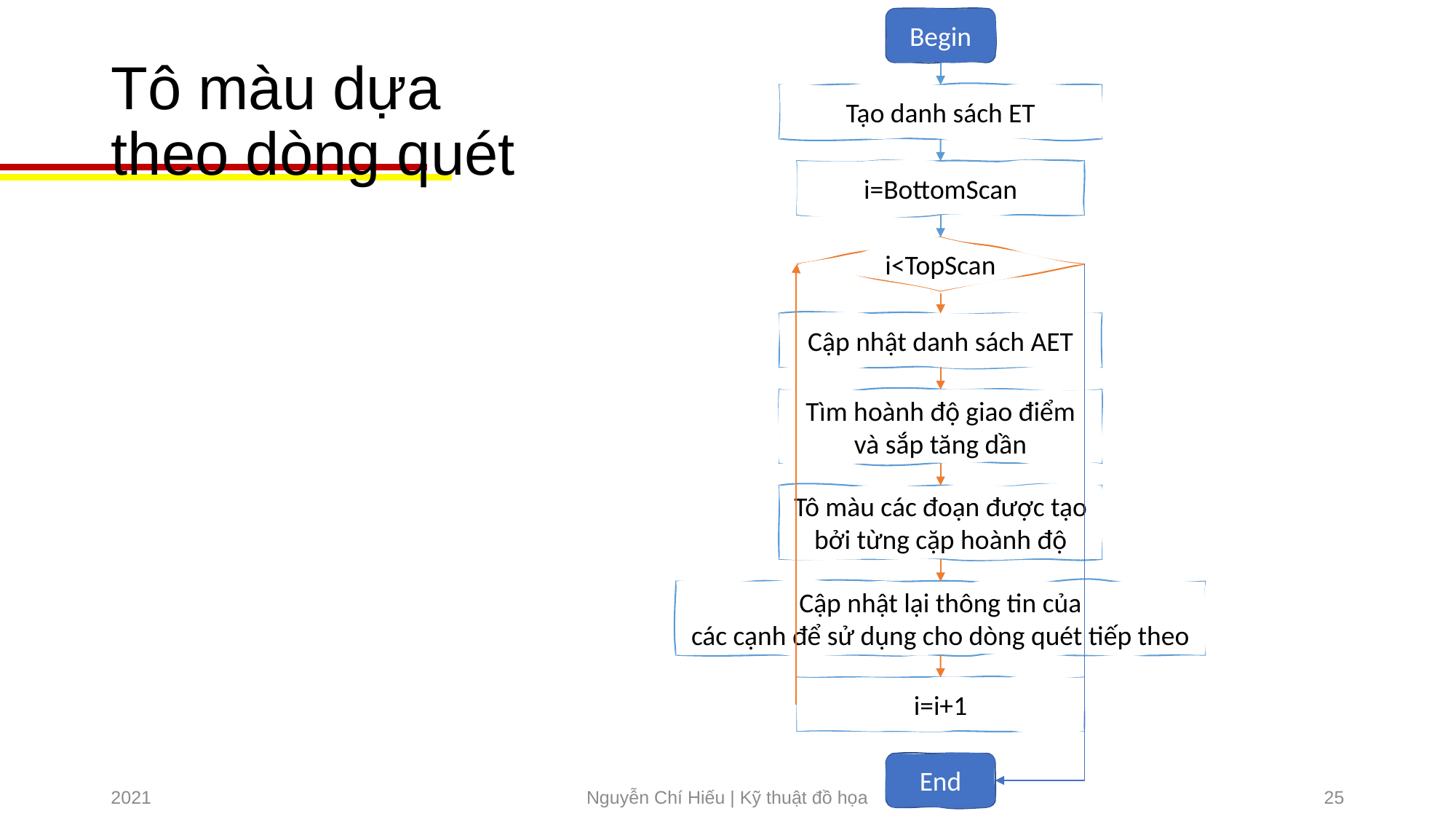

Begin
# Tô màu dựa theo dòng quét

Tạo danh sách ET
i=BottomScan
i<TopScan
Cập nhật danh sách AET
Tìm hoành độ giao điểm
và sắp tăng dần
Tô màu các đoạn được tạo
bởi từng cặp hoành độ
Cập nhật lại thông tin của
các cạnh để sử dụng cho dòng quét tiếp theo

i=i+1
End
2021
Nguyễn Chí Hiếu | Kỹ thuật đồ họa
25